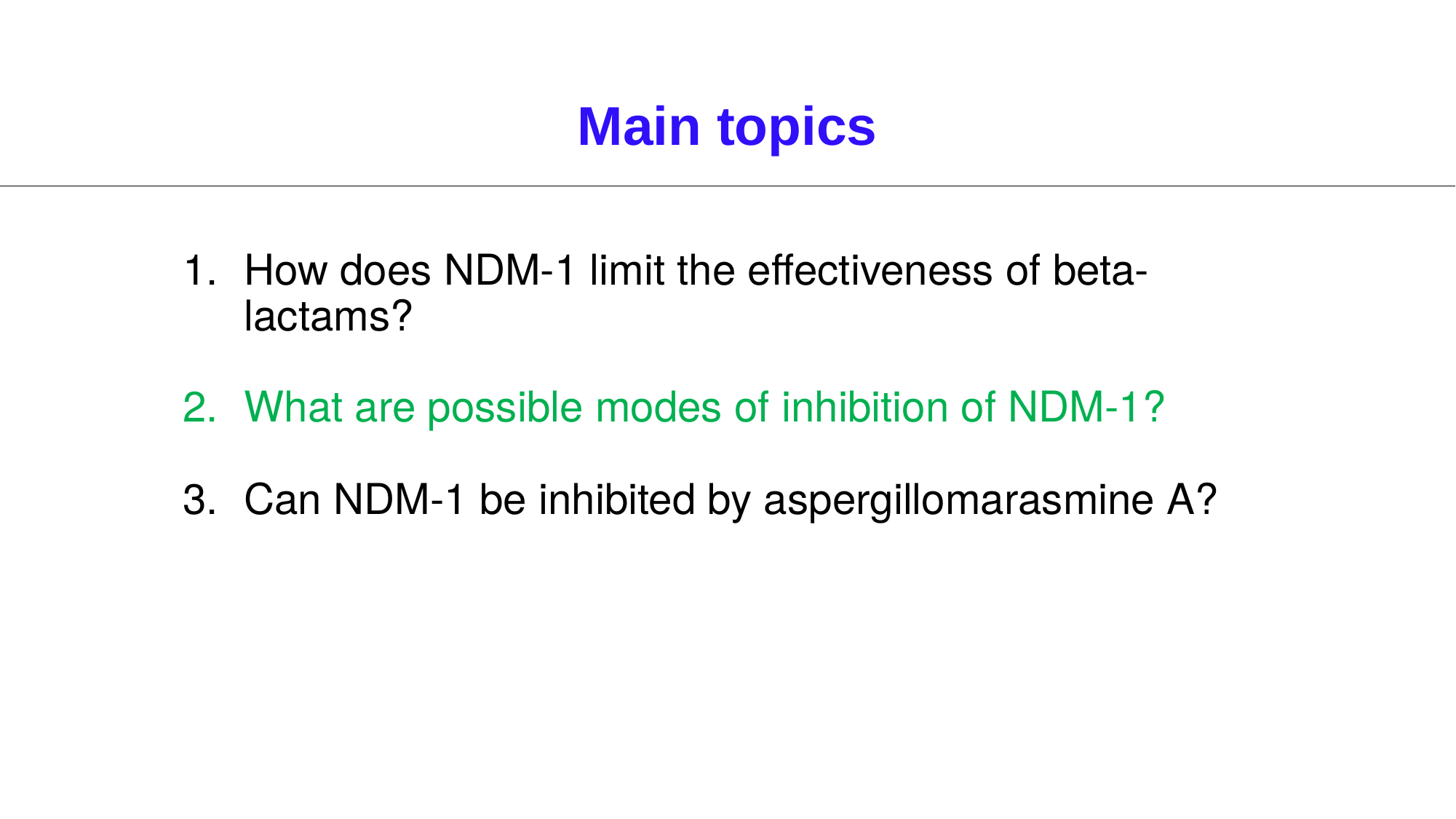

# Main topics
How does NDM-1 limit the effectiveness of beta-lactams?

What are possible modes of inhibition of NDM-1?

Can NDM-1 be inhibited by aspergillomarasmine A?